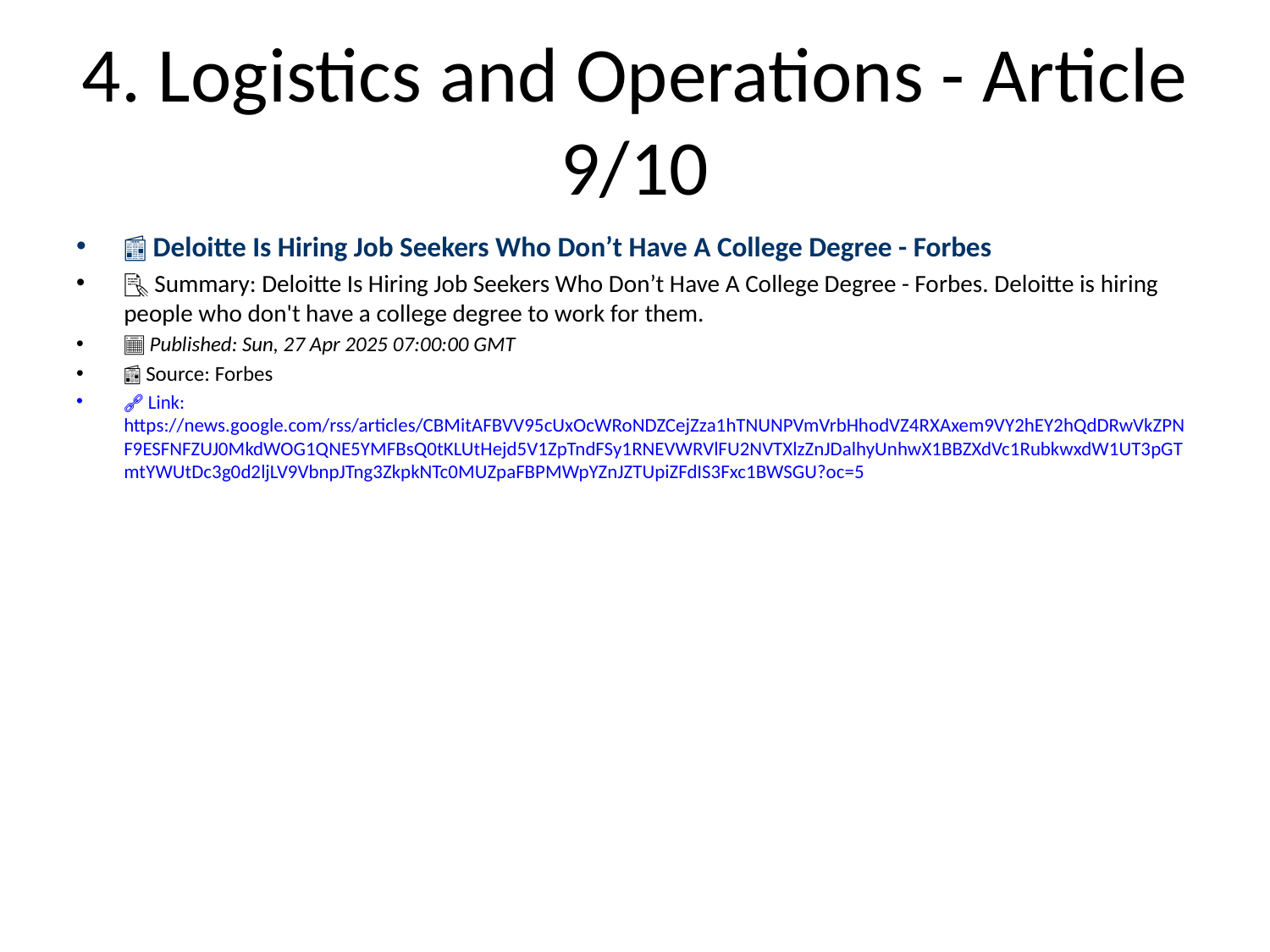

# 4. Logistics and Operations - Article 9/10
📰 Deloitte Is Hiring Job Seekers Who Don’t Have A College Degree - Forbes
📝 Summary: Deloitte Is Hiring Job Seekers Who Don’t Have A College Degree - Forbes. Deloitte is hiring people who don't have a college degree to work for them.
📅 Published: Sun, 27 Apr 2025 07:00:00 GMT
📰 Source: Forbes
🔗 Link: https://news.google.com/rss/articles/CBMitAFBVV95cUxOcWRoNDZCejZza1hTNUNPVmVrbHhodVZ4RXAxem9VY2hEY2hQdDRwVkZPNF9ESFNFZUJ0MkdWOG1QNE5YMFBsQ0tKLUtHejd5V1ZpTndFSy1RNEVWRVlFU2NVTXlzZnJDalhyUnhwX1BBZXdVc1RubkwxdW1UT3pGTmtYWUtDc3g0d2ljLV9VbnpJTng3ZkpkNTc0MUZpaFBPMWpYZnJZTUpiZFdIS3Fxc1BWSGU?oc=5